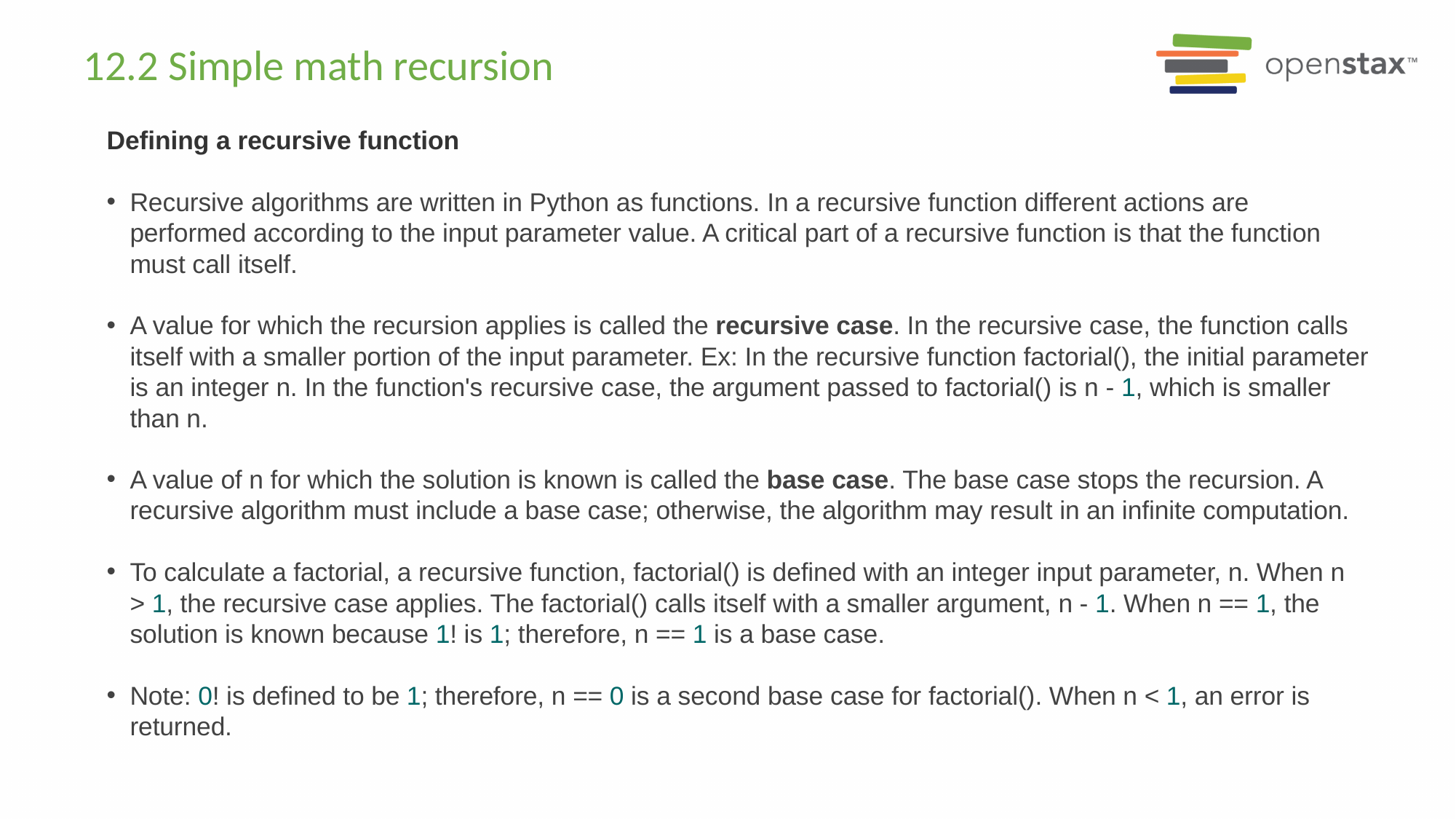

# 12.2 Simple math recursion
Defining a recursive function

Recursive algorithms are written in Python as functions. In a recursive function different actions are performed according to the input parameter value. A critical part of a recursive function is that the function must call itself.

A value for which the recursion applies is called the recursive case. In the recursive case, the function calls itself with a smaller portion of the input parameter. Ex: In the recursive function factorial(), the initial parameter is an integer n. In the function's recursive case, the argument passed to factorial() is n - 1, which is smaller than n.

A value of n for which the solution is known is called the base case. The base case stops the recursion. A recursive algorithm must include a base case; otherwise, the algorithm may result in an infinite computation.

To calculate a factorial, a recursive function, factorial() is defined with an integer input parameter, n. When n > 1, the recursive case applies. The factorial() calls itself with a smaller argument, n - 1. When n == 1, the solution is known because 1! is 1; therefore, n == 1 is a base case.

Note: 0! is defined to be 1; therefore, n == 0 is a second base case for factorial(). When n < 1, an error is returned.